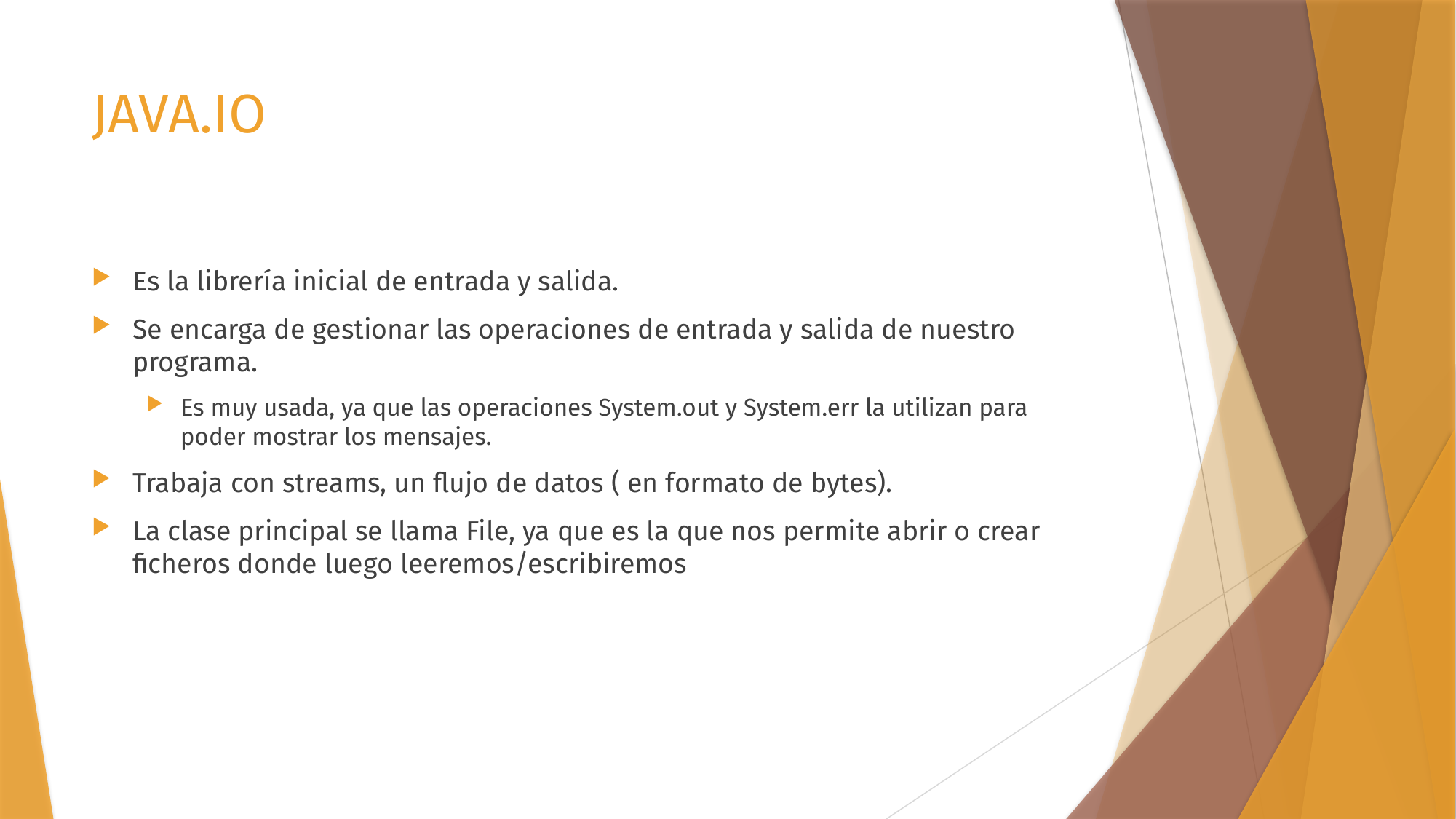

# JAVA.IO
Es la librería inicial de entrada y salida.
Se encarga de gestionar las operaciones de entrada y salida de nuestro programa.
Es muy usada, ya que las operaciones System.out y System.err la utilizan para poder mostrar los mensajes.
Trabaja con streams, un flujo de datos ( en formato de bytes).
La clase principal se llama File, ya que es la que nos permite abrir o crear ficheros donde luego leeremos/escribiremos